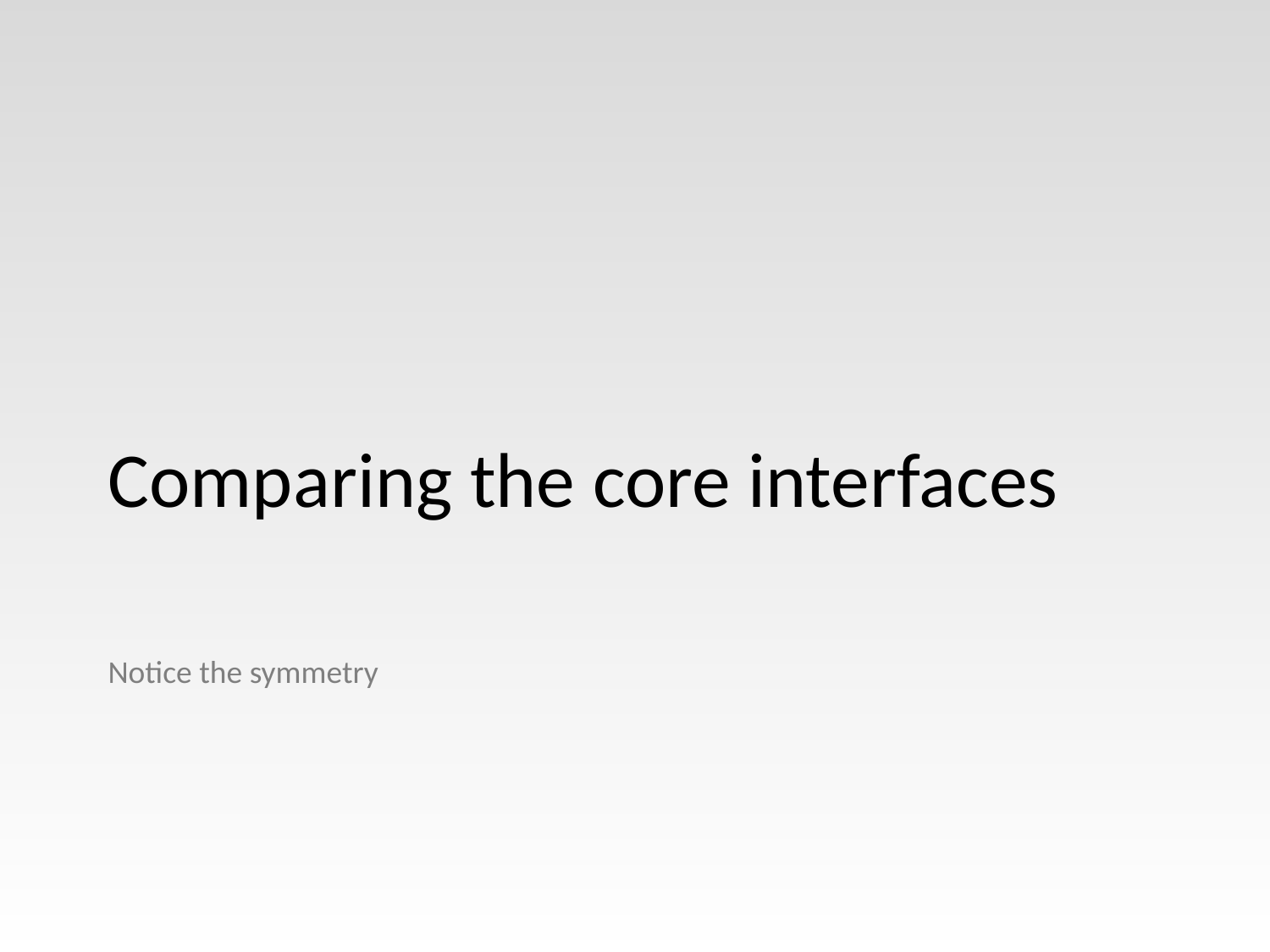

# Comparing the core interfaces
Notice the symmetry